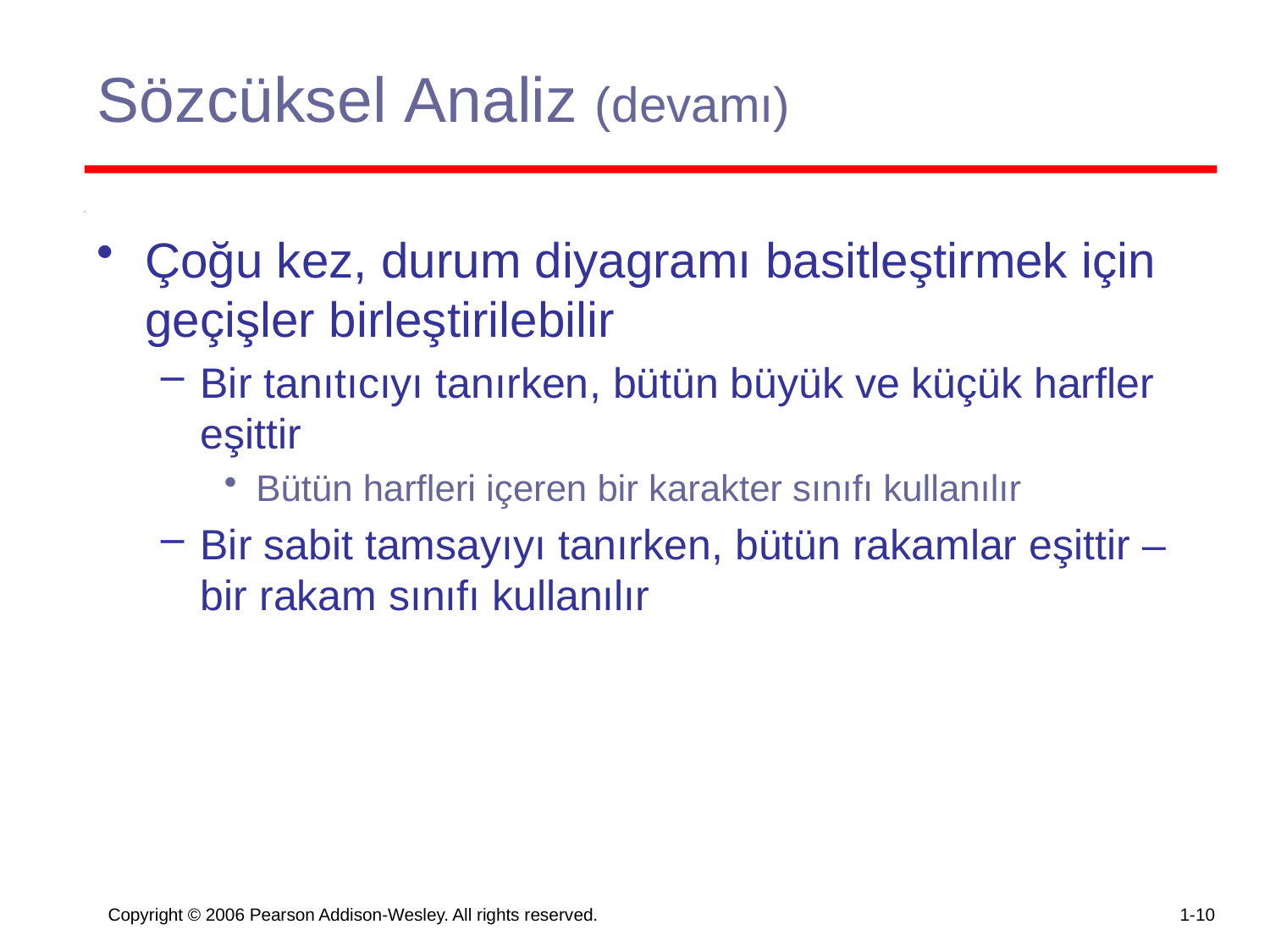

# Sözcüksel Analiz (devamı)
Çoğu kez, durum diyagramı basitleştirmek için geçişler birleştirilebilir
Bir tanıtıcıyı tanırken, bütün büyük ve küçük harfler eşittir
Bütün harfleri içeren bir karakter sınıfı kullanılır
Bir sabit tamsayıyı tanırken, bütün rakamlar eşittir – bir rakam sınıfı kullanılır
Copyright © 2006 Pearson Addison-Wesley. All rights reserved.
1-10